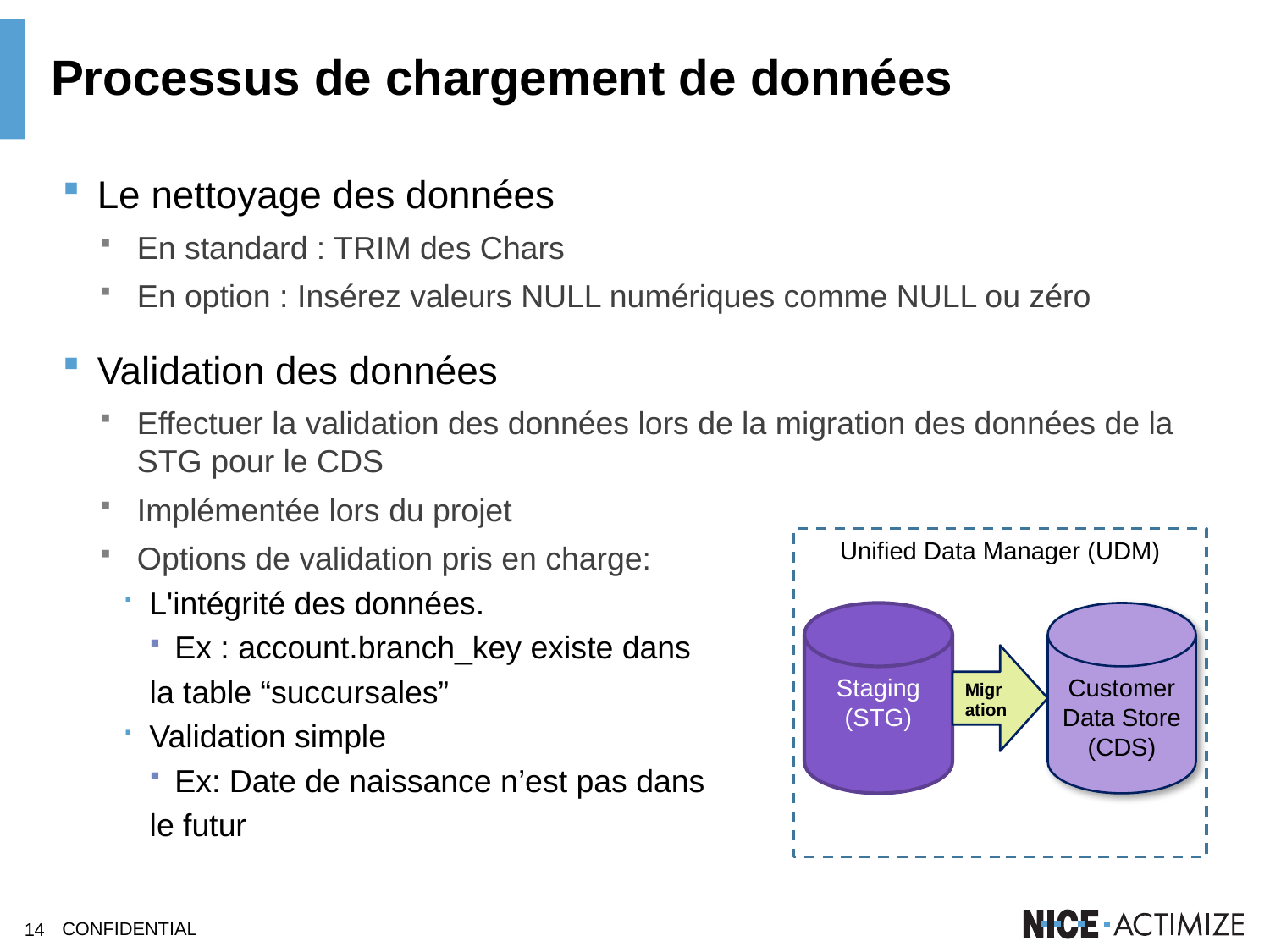

# Processus de chargement de données
Le nettoyage des données
En standard : TRIM des Chars
En option : Insérez valeurs NULL numériques comme NULL ou zéro
Validation des données
Effectuer la validation des données lors de la migration des données de la STG pour le CDS
Implémentée lors du projet
Options de validation pris en charge:
L'intégrité des données.
Ex : account.branch_key existe dans
la table “succursales”
Validation simple
Ex: Date de naissance n’est pas dans
le futur
Unified Data Manager (UDM)
Staging (STG)
Customer Data Store (CDS)
Migration